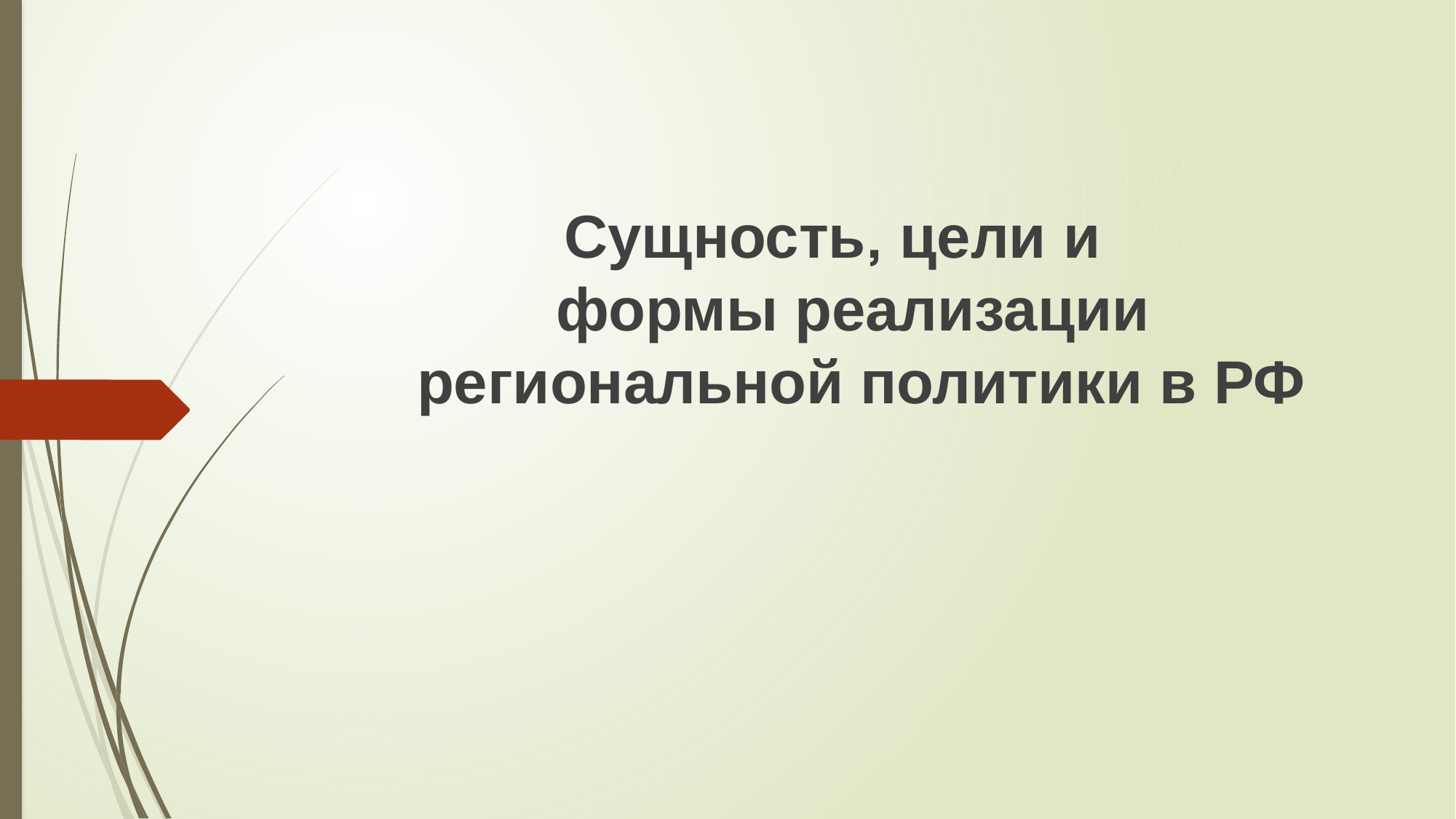

# Сущность, цели и формы реализации региональной политики в РФ